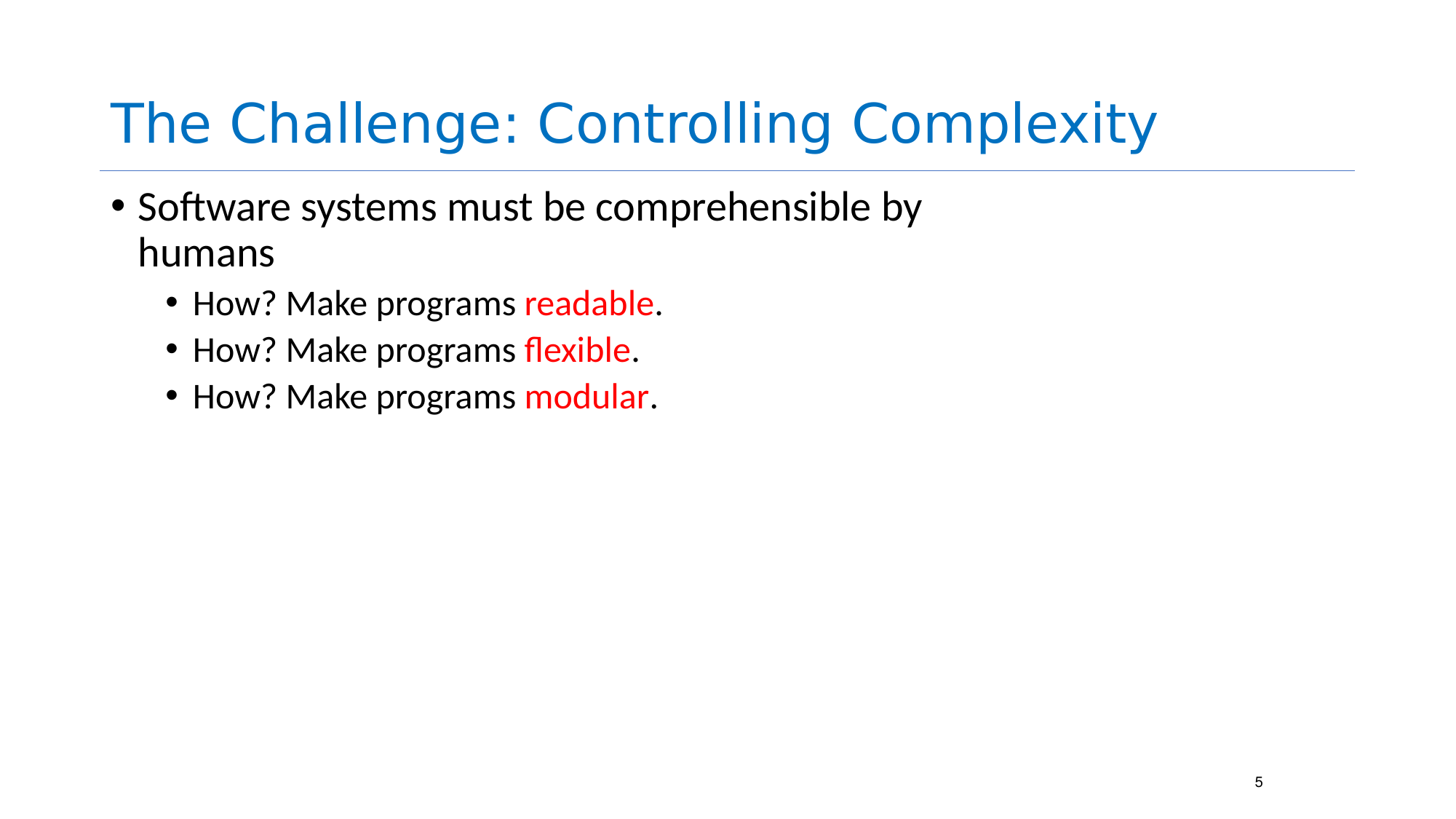

# The Challenge: Controlling Complexity
Software systems must be comprehensible by humans
How? Make programs readable.
How? Make programs flexible.
How? Make programs modular.
5